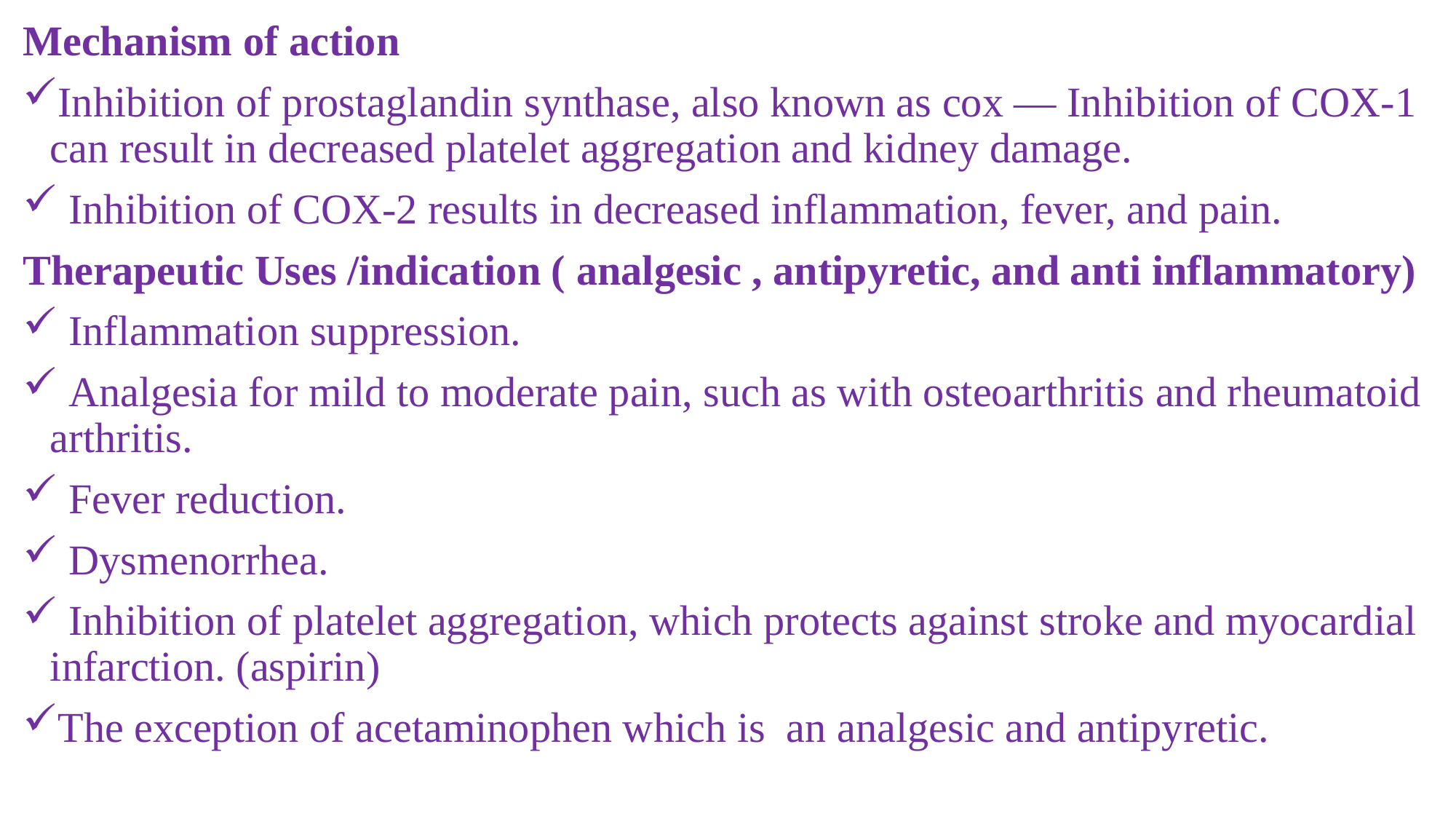

Mechanism of action
Inhibition of prostaglandin synthase, also known as cox — Inhibition of COX-1 can result in decreased platelet aggregation and kidney damage.
 Inhibition of COX-2 results in decreased inflammation, fever, and pain.
Therapeutic Uses /indication ( analgesic , antipyretic, and anti inflammatory)
 Inflammation suppression.
 Analgesia for mild to moderate pain, such as with osteoarthritis and rheumatoid arthritis.
 Fever reduction.
 Dysmenorrhea.
 Inhibition of platelet aggregation, which protects against stroke and myocardial infarction. (aspirin)
The exception of acetaminophen which is  an analgesic and antipyretic.